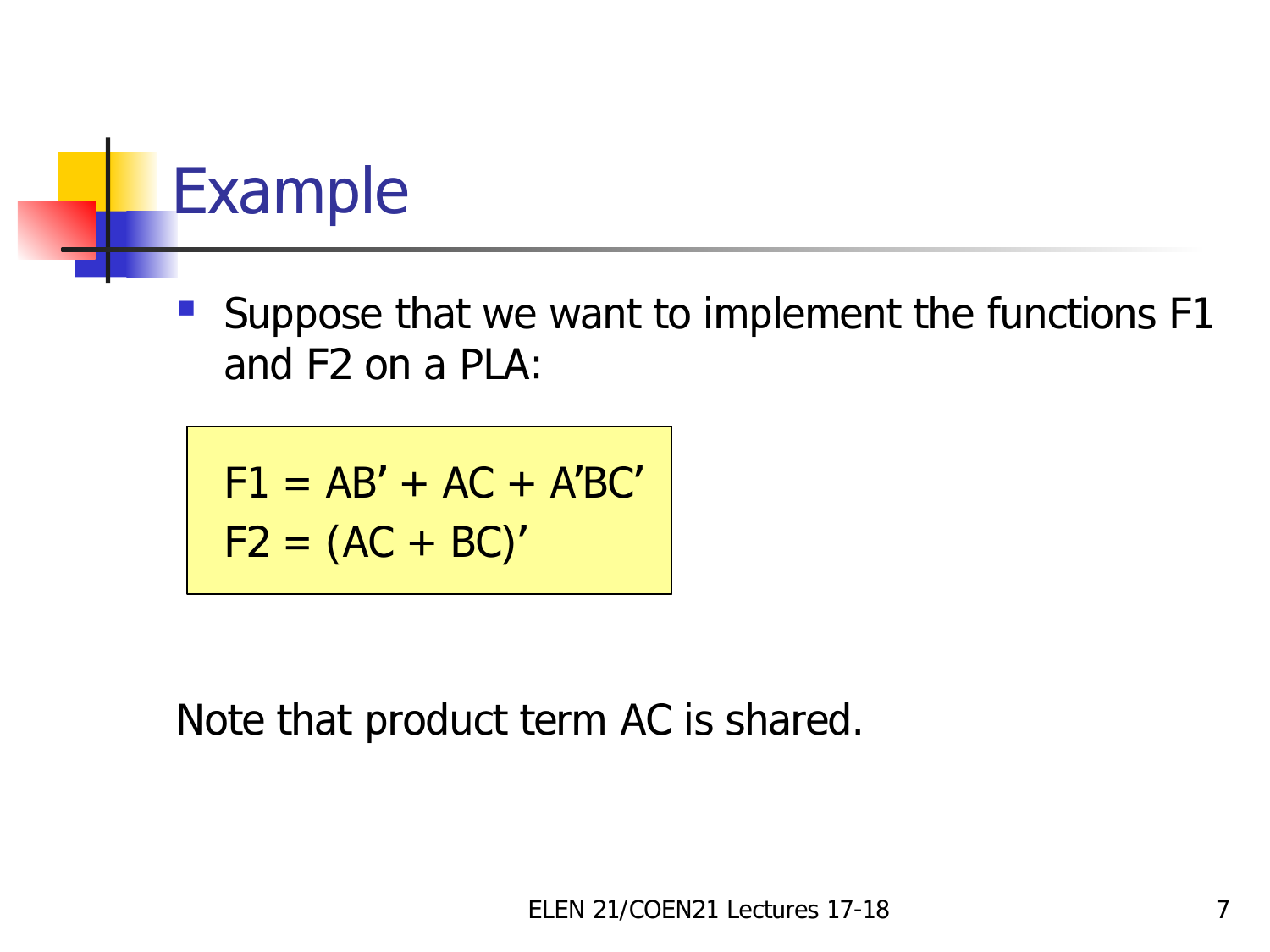

# Example
Suppose that we want to implement the functions F1 and F2 on a PLA:

	F1 = AB’ + AC + A’BC’
	F2 = (AC + BC)’

Note that product term AC is shared.

ELEN 21/COEN21 Lectures 17-18
7